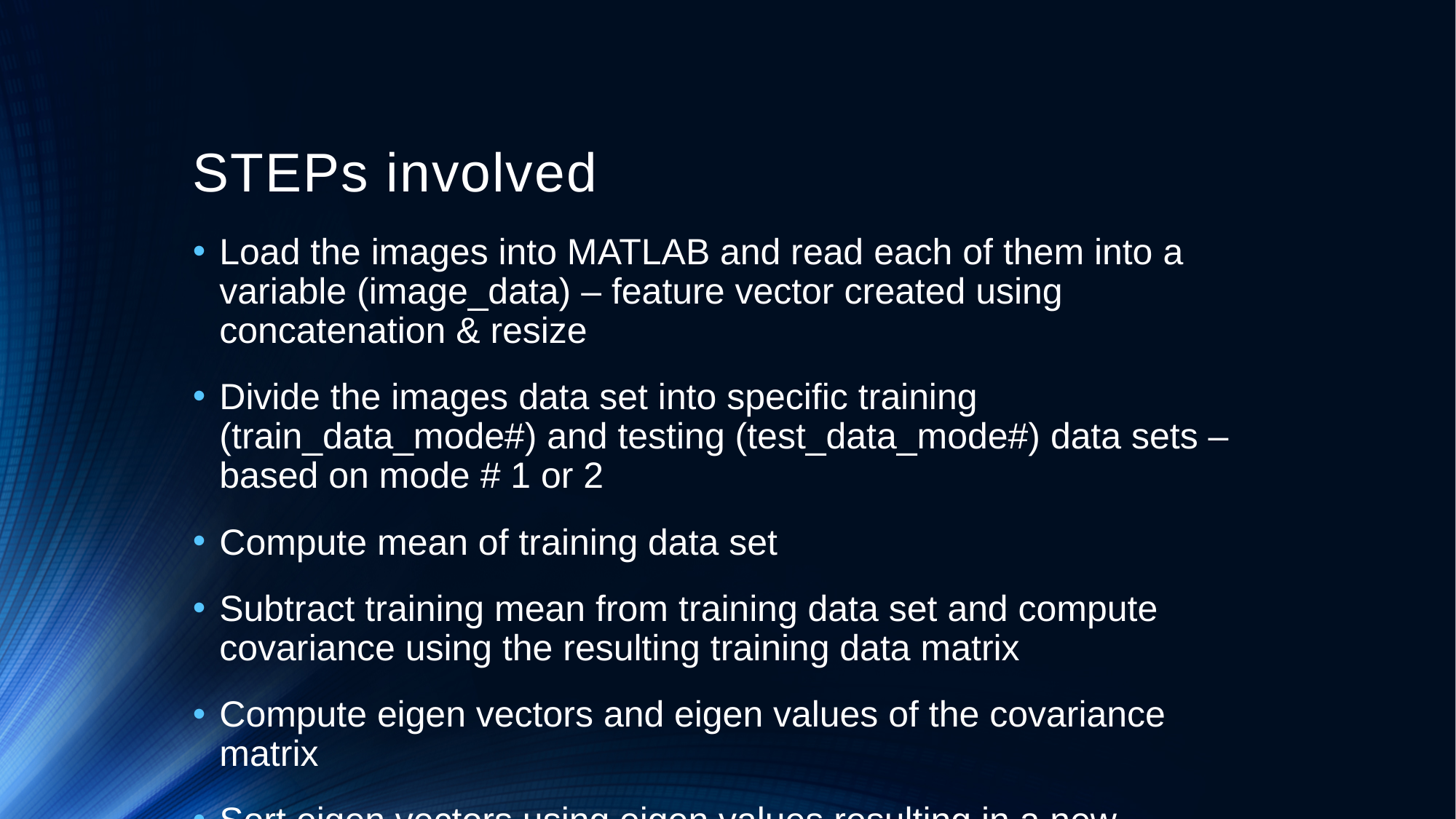

# STEPs involved
Load the images into MATLAB and read each of them into a variable (image_data) – feature vector created using concatenation & resize
Divide the images data set into specific training (train_data_mode#) and testing (test_data_mode#) data sets – based on mode # 1 or 2
Compute mean of training data set
Subtract training mean from training data set and compute covariance using the resulting training data matrix
Compute eigen vectors and eigen values of the covariance matrix
Sort eigen vectors using eigen values resulting in a new subspace: feature vector with reduced dimensions